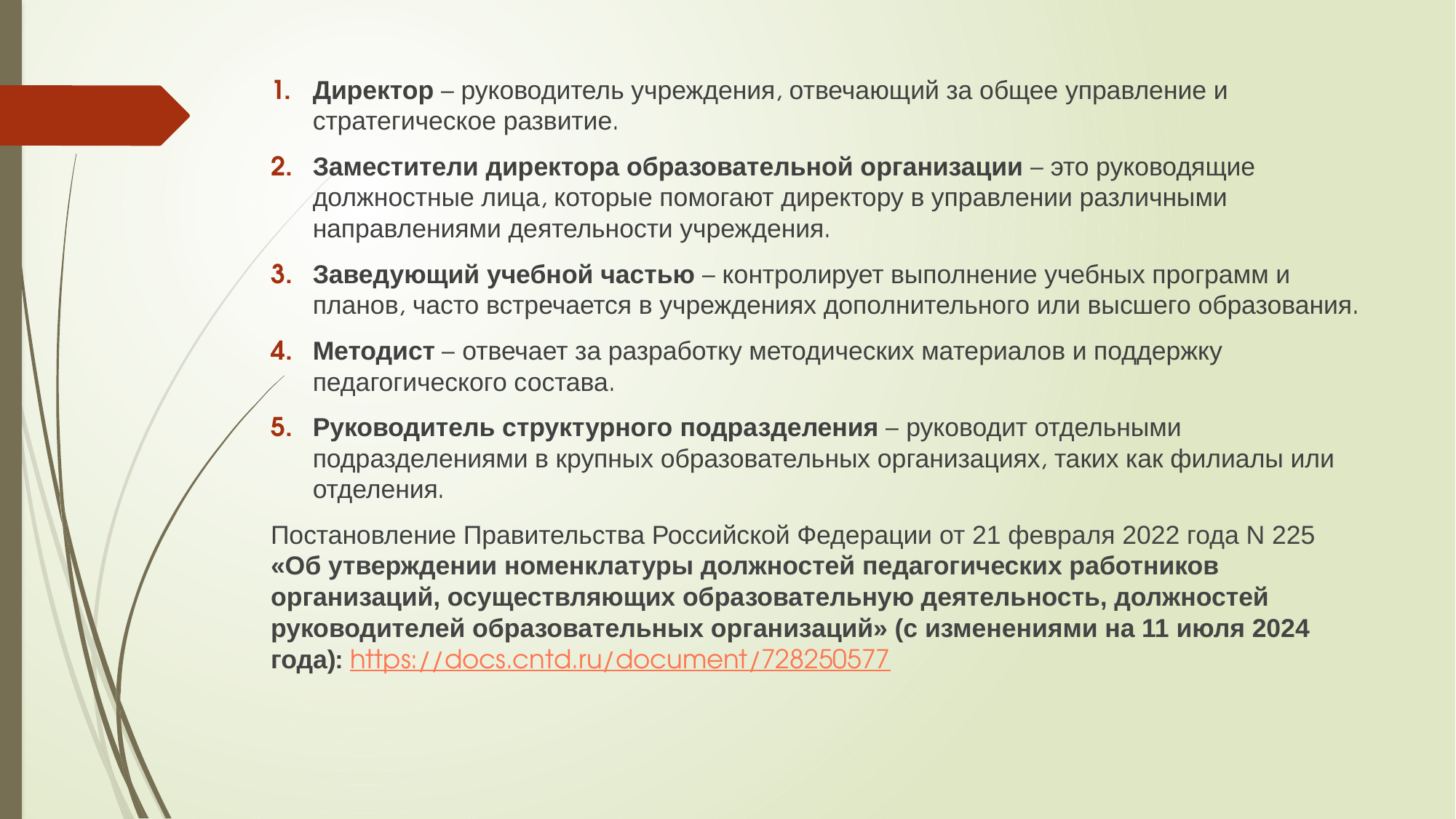

Директор – руководитель учреждения, отвечающий за общее управление и стратегическое развитие.
Заместители директора образовательной организации – это руководящие должностные лица, которые помогают директору в управлении различными направлениями деятельности учреждения.
Заведующий учебной частью – контролирует выполнение учебных программ и планов, часто встречается в учреждениях дополнительного или высшего образования.
Методист – отвечает за разработку методических материалов и поддержку педагогического состава.
Руководитель структурного подразделения – руководит отдельными подразделениями в крупных образовательных организациях, таких как филиалы или отделения.
Постановление Правительства Российской Федерации от 21 февраля 2022 года N 225 «Об утверждении номенклатуры должностей педагогических работников организаций, осуществляющих образовательную деятельность, должностей руководителей образовательных организаций» (с изменениями на 11 июля 2024 года): https://docs.cntd.ru/document/728250577